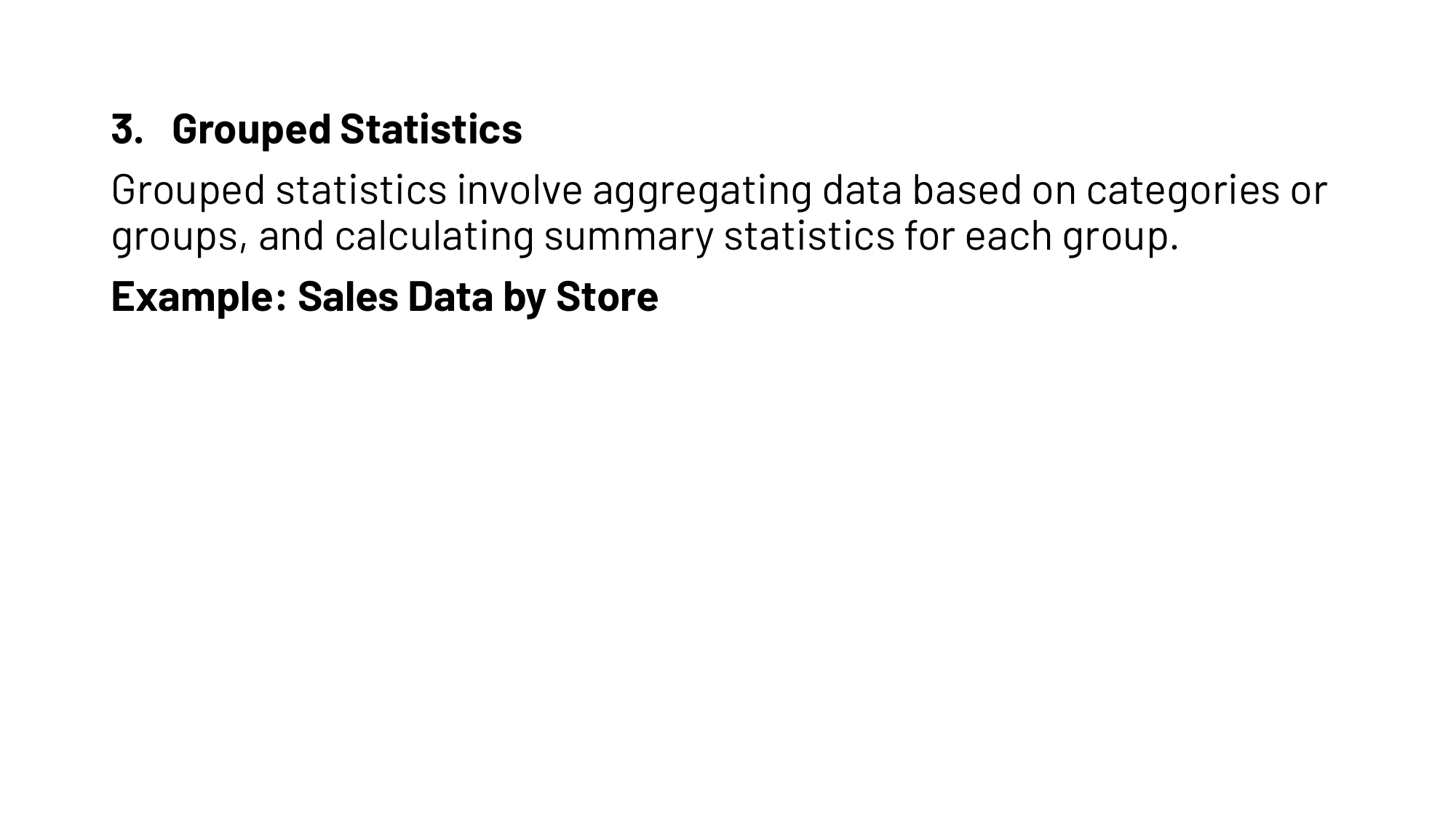

Grouped Statistics
Grouped statistics involve aggregating data based on categories or groups, and calculating summary statistics for each group.
Example: Sales Data by Store